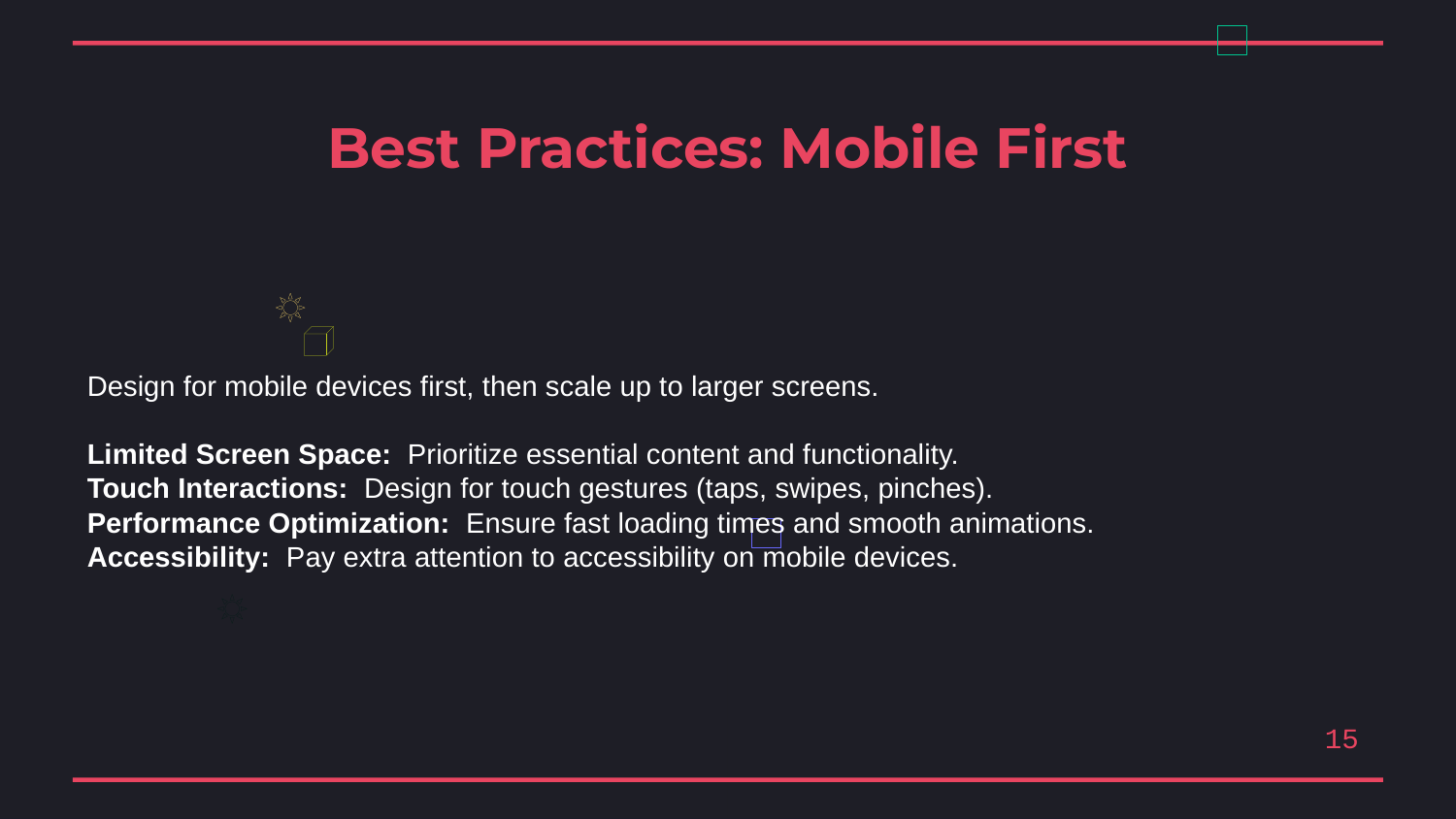

Best Practices: Mobile First
Design for mobile devices first, then scale up to larger screens.

Limited Screen Space:  Prioritize essential content and functionality.
Touch Interactions:  Design for touch gestures (taps, swipes, pinches).
Performance Optimization:  Ensure fast loading times and smooth animations.
Accessibility:  Pay extra attention to accessibility on mobile devices.

15